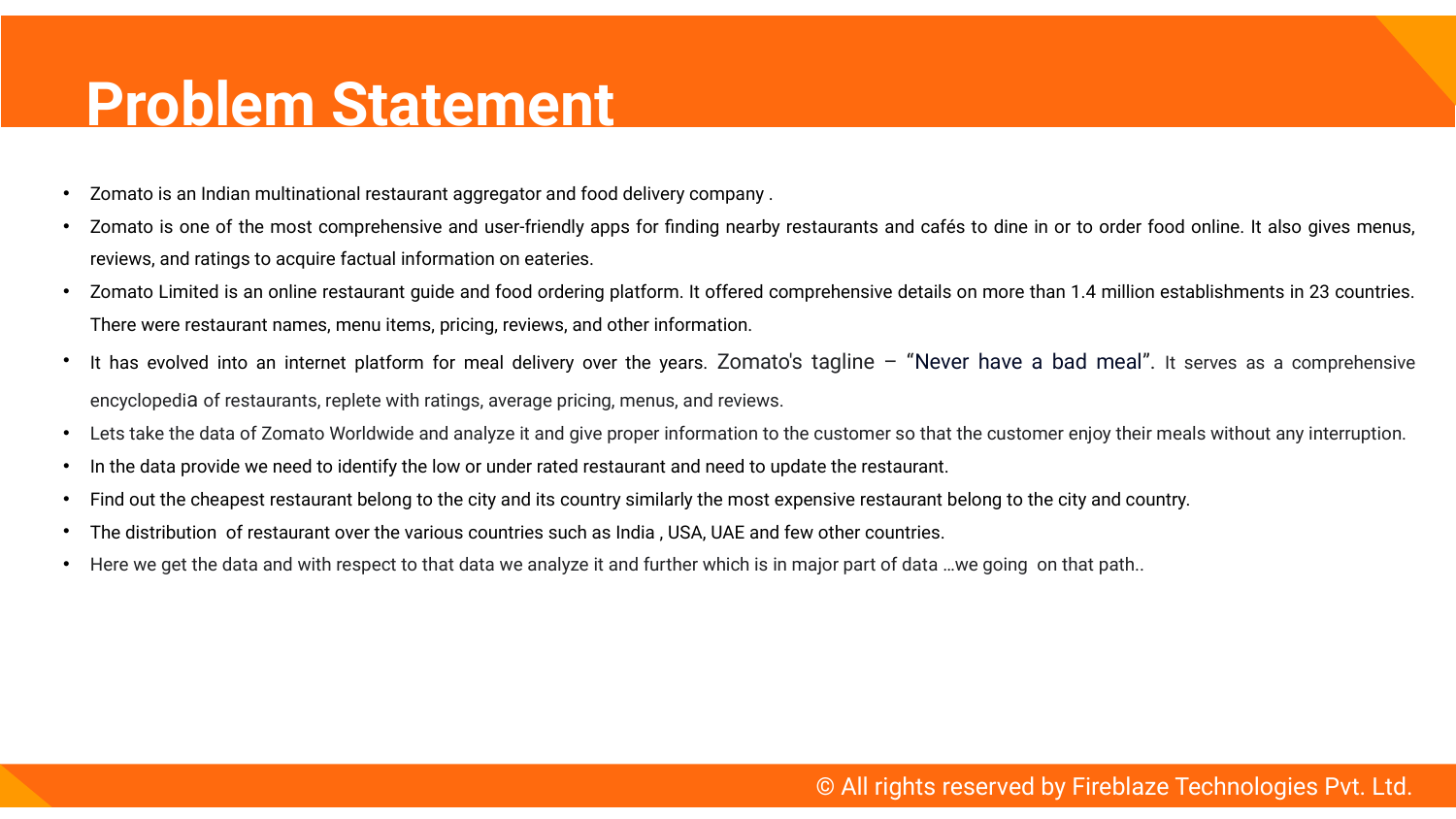

# Problem Statement

Zomato is an Indian multinational restaurant aggregator and food delivery company .
Zomato is one of the most comprehensive and user-friendly apps for finding nearby restaurants and cafés to dine in or to order food online. It also gives menus, reviews, and ratings to acquire factual information on eateries.
Zomato Limited is an online restaurant guide and food ordering platform. It offered comprehensive details on more than 1.4 million establishments in 23 countries. There were restaurant names, menu items, pricing, reviews, and other information.
It has evolved into an internet platform for meal delivery over the years. Zomato's tagline – “Never have a bad meal”. It serves as a comprehensive encyclopedia of restaurants, replete with ratings, average pricing, menus, and reviews.
Lets take the data of Zomato Worldwide and analyze it and give proper information to the customer so that the customer enjoy their meals without any interruption.
In the data provide we need to identify the low or under rated restaurant and need to update the restaurant.
Find out the cheapest restaurant belong to the city and its country similarly the most expensive restaurant belong to the city and country.
The distribution  of restaurant over the various countries such as India , USA, UAE and few other countries.
Here we get the data and with respect to that data we analyze it and further which is in major part of data …we going  on that path..

© All rights reserved by Fireblaze Technologies Pvt. Ltd.